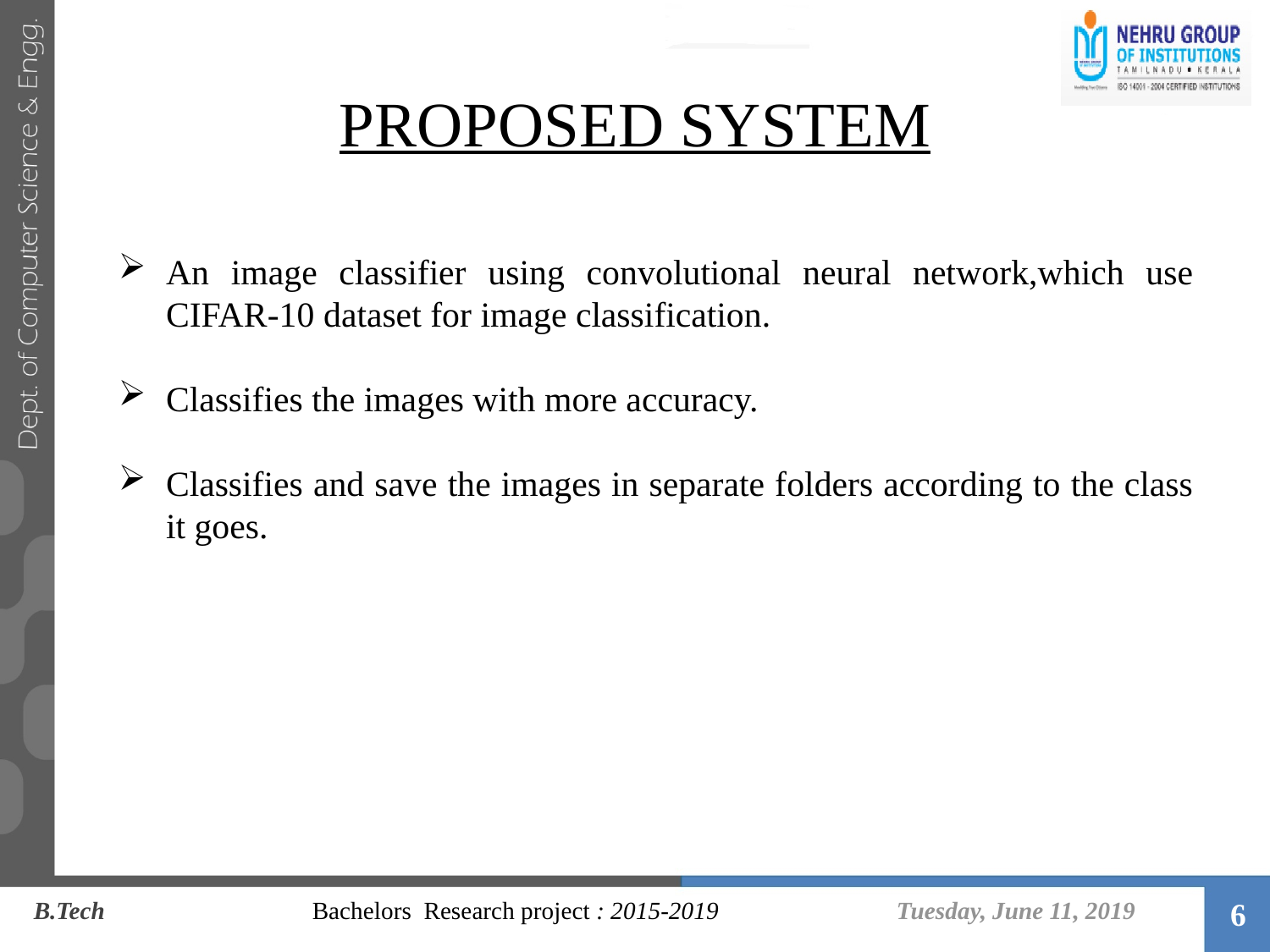

# PROPOSED SYSTEM

An image classifier using convolutional neural network,which use CIFAR-10 dataset for image classification.

Classifies the images with more accuracy.

Classifies and save the images in separate folders according to the class it goes.
Tuesday, June 11, 2019
B.Tech 		    Bachelors  Research project : 2015-2019
6